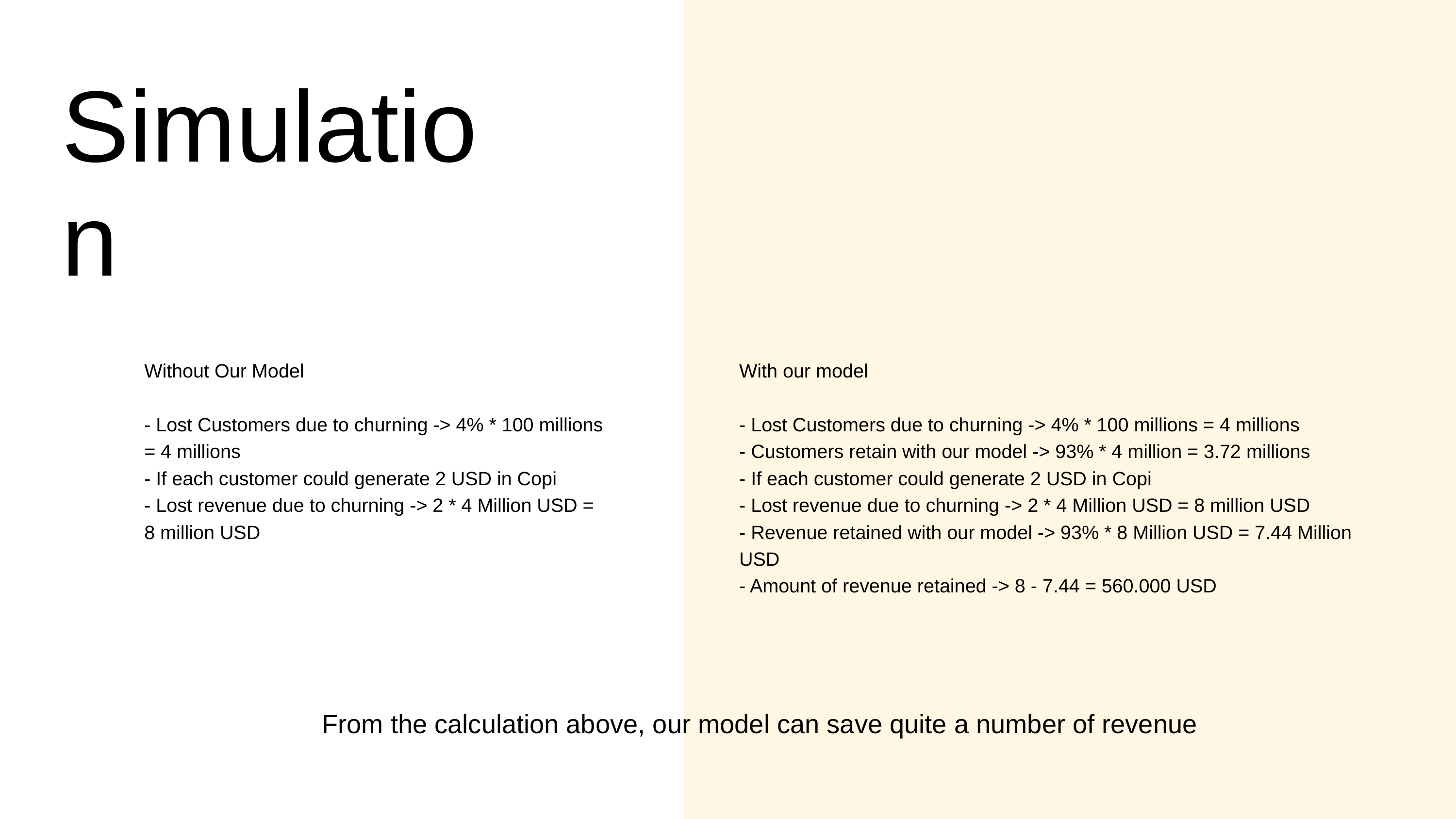

Simulation
Without Our Model

- Lost Customers due to churning -> 4% * 100 millions = 4 millions
- If each customer could generate 2 USD in Copi
- Lost revenue due to churning -> 2 * 4 Million USD = 8 million USD
With our model

- Lost Customers due to churning -> 4% * 100 millions = 4 millions
- Customers retain with our model -> 93% * 4 million = 3.72 millions
- If each customer could generate 2 USD in Copi
- Lost revenue due to churning -> 2 * 4 Million USD = 8 million USD
- Revenue retained with our model -> 93% * 8 Million USD = 7.44 Million USD
- Amount of revenue retained -> 8 - 7.44 = 560.000 USD
From the calculation above, our model can save quite a number of revenue